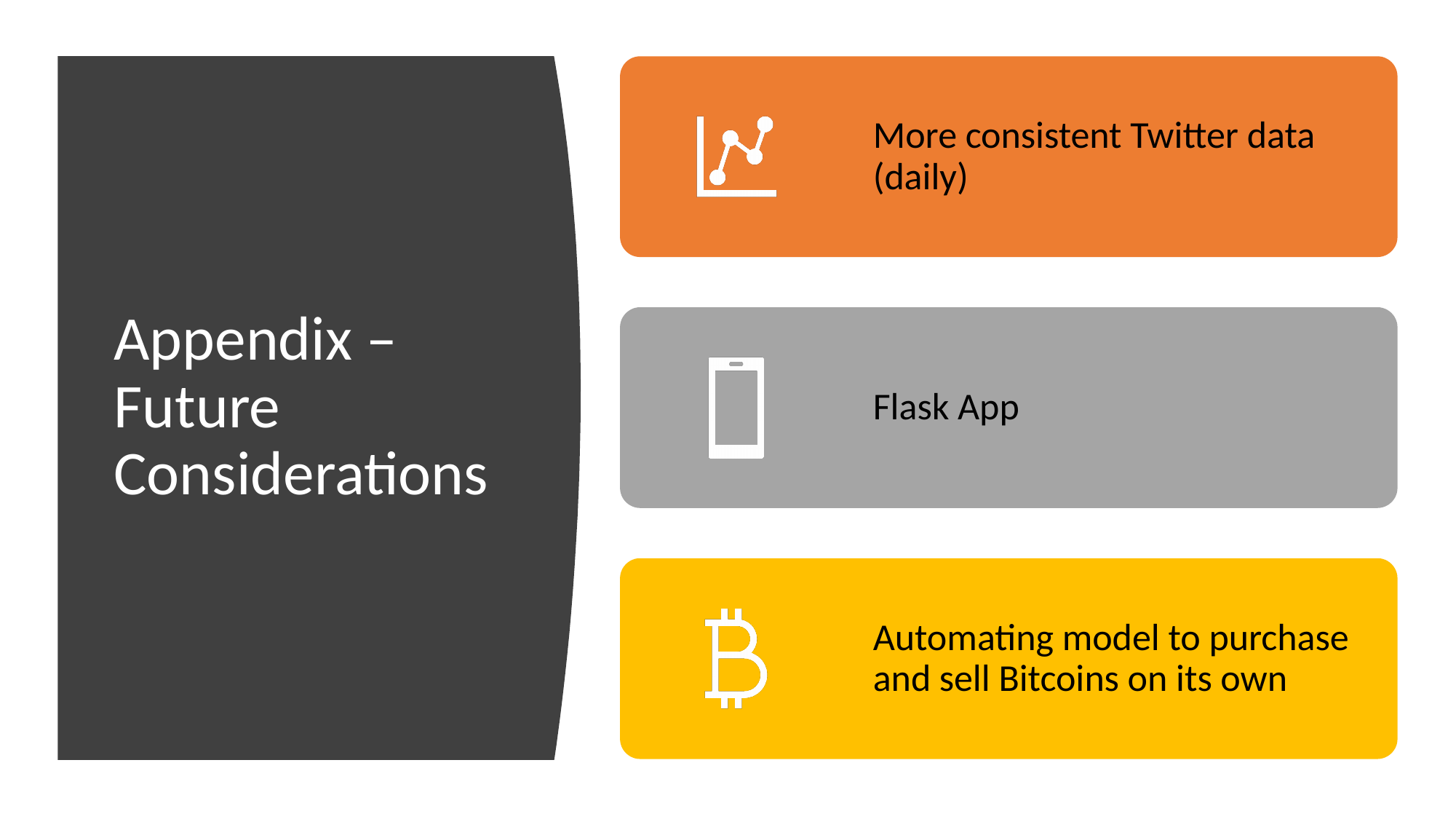

More consistent Twitter data (daily)
Flask App
Automating model to purchase and sell Bitcoins on its own

# Appendix – Future Considerations